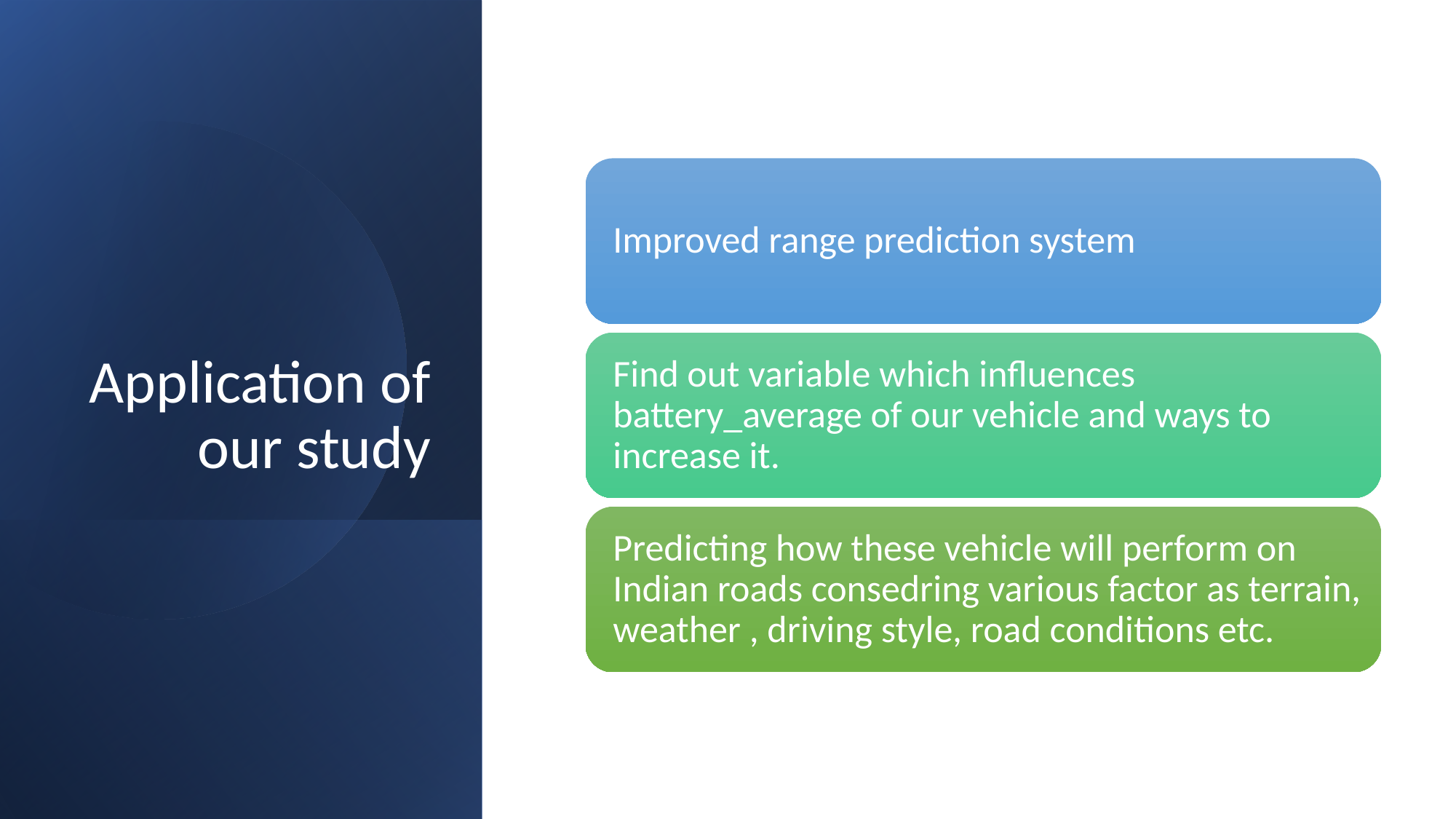

Improved range prediction system
Find out variable which influences battery_average of our vehicle and ways to increase it.
Predicting how these vehicle will perform on Indian roads consedring various factor as terrain, weather , driving style, road conditions etc.

# Application of our study